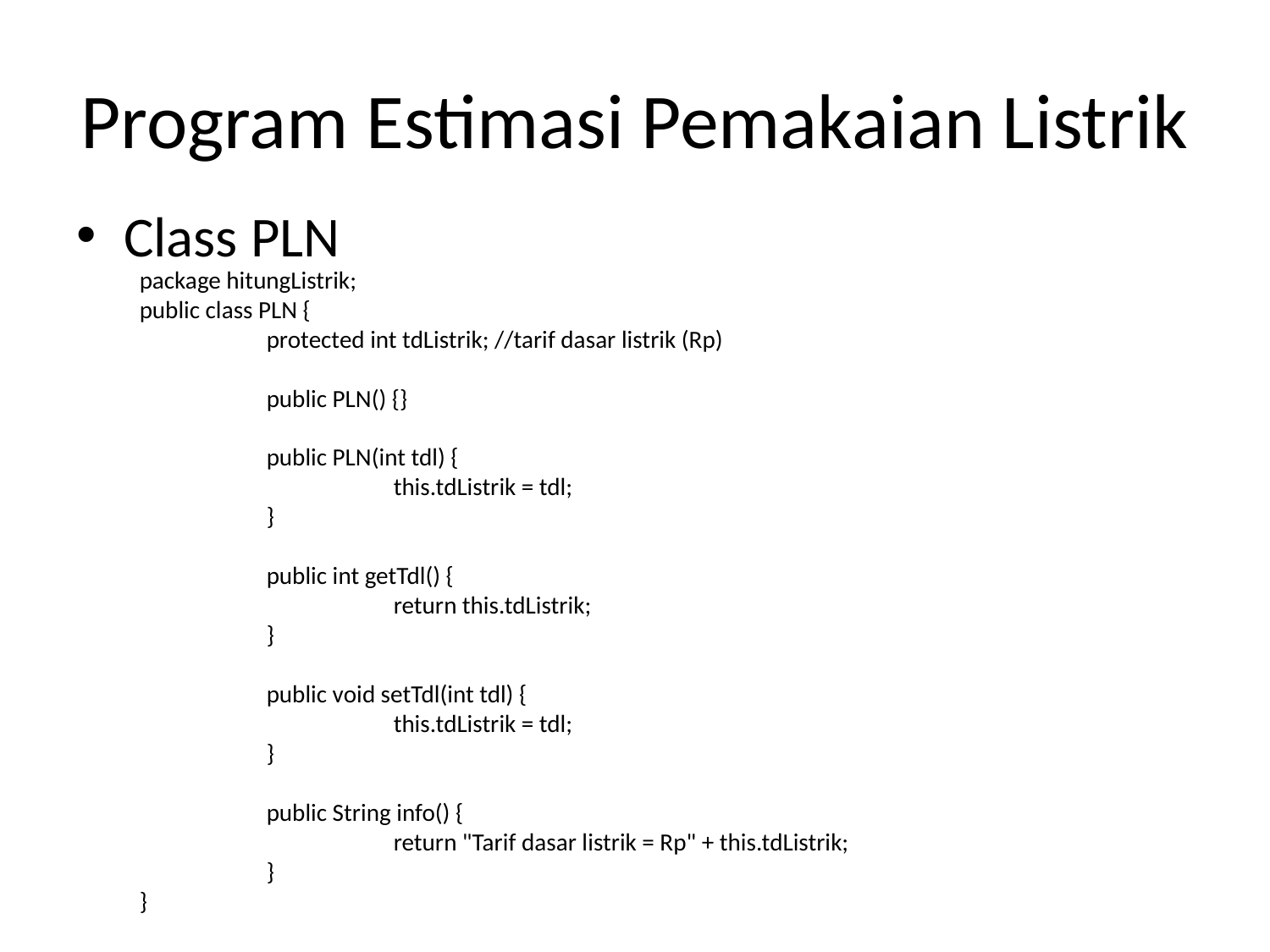

# Program Estimasi Pemakaian Listrik
Class PLN
package hitungListrik;
public class PLN {
	protected int tdListrik; //tarif dasar listrik (Rp)

	public PLN() {}

	public PLN(int tdl) {
		this.tdListrik = tdl;
	}

	public int getTdl() {
		return this.tdListrik;
	}

	public void setTdl(int tdl) {
		this.tdListrik = tdl;
	}

	public String info() {
		return "Tarif dasar listrik = Rp" + this.tdListrik;
	}
}